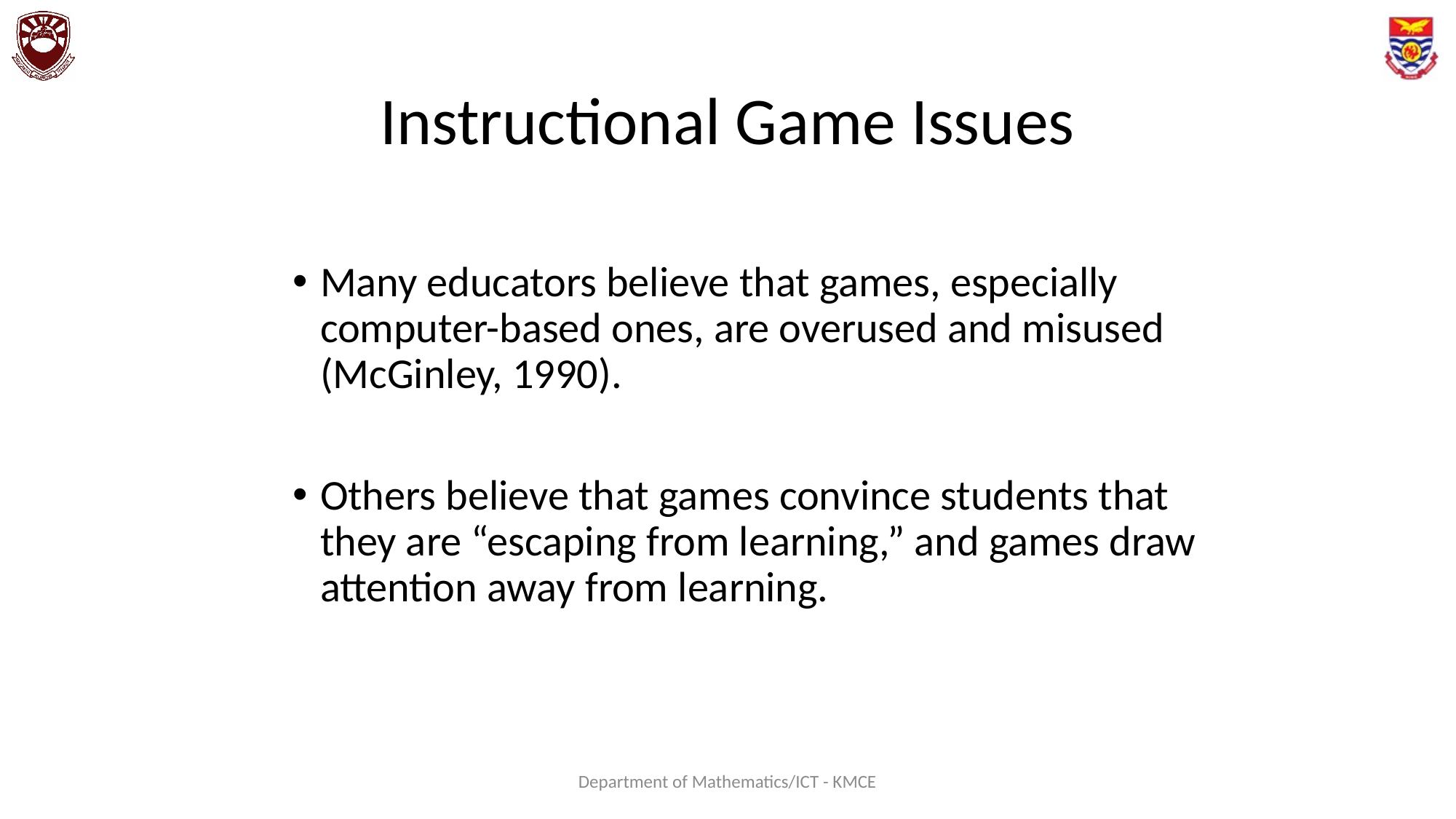

# Instructional Game Issues
Many educators believe that games, especially computer-based ones, are overused and misused (McGinley, 1990).

Others believe that games convince students that they are “escaping from learning,” and games draw attention away from learning.

Department of Mathematics/ICT - KMCE
126